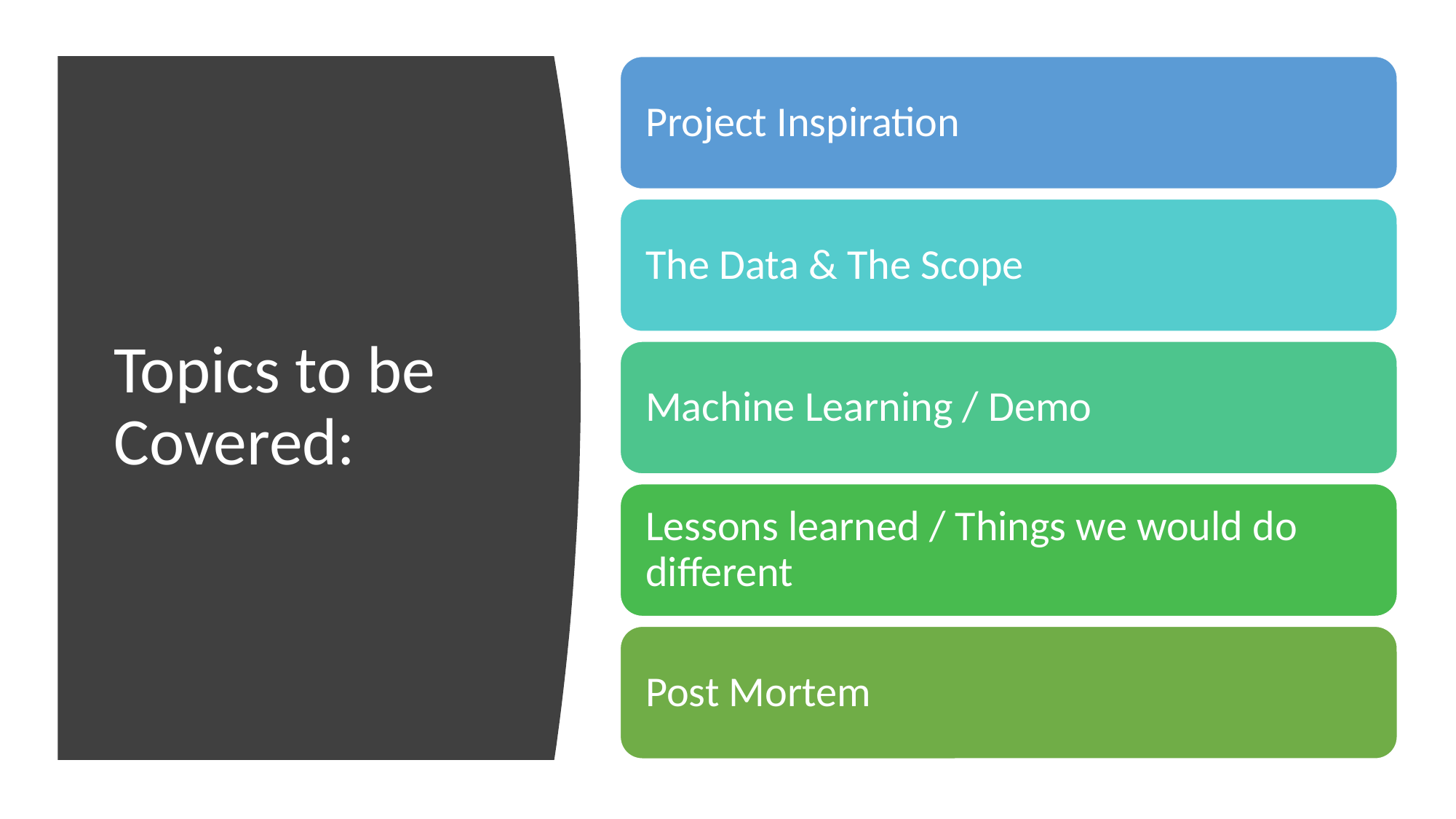

Project Inspiration
The Data & The Scope
Machine Learning / Demo
Lessons learned / Things we would do different
Post Mortem

# Topics to be Covered: